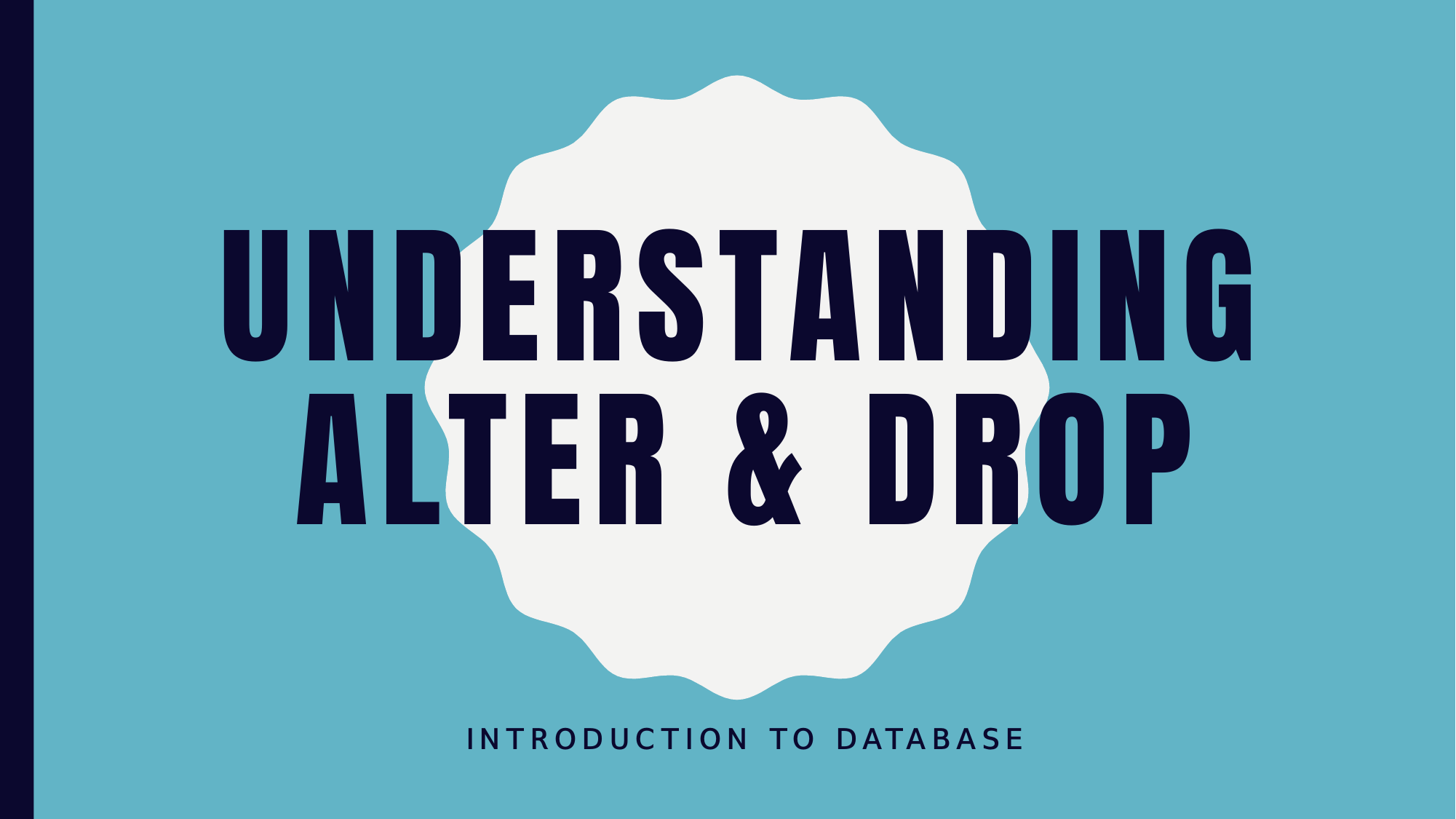

# Understanding Alter & Drop
Introduction to Database